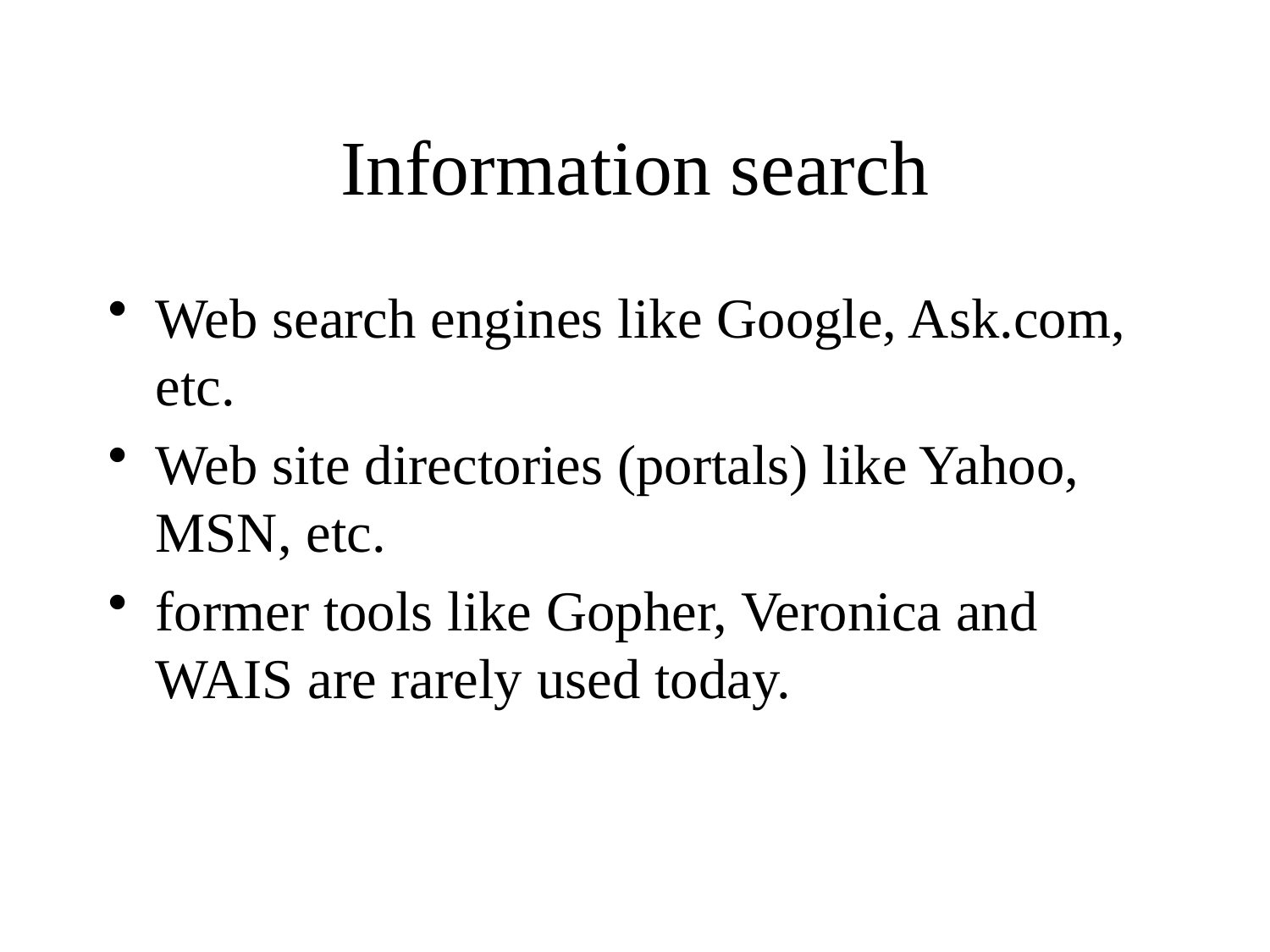

# Information search
Web search engines like Google, Ask.com, etc.
Web site directories (portals) like Yahoo, MSN, etc.
former tools like Gopher, Veronica and WAIS are rarely used today.